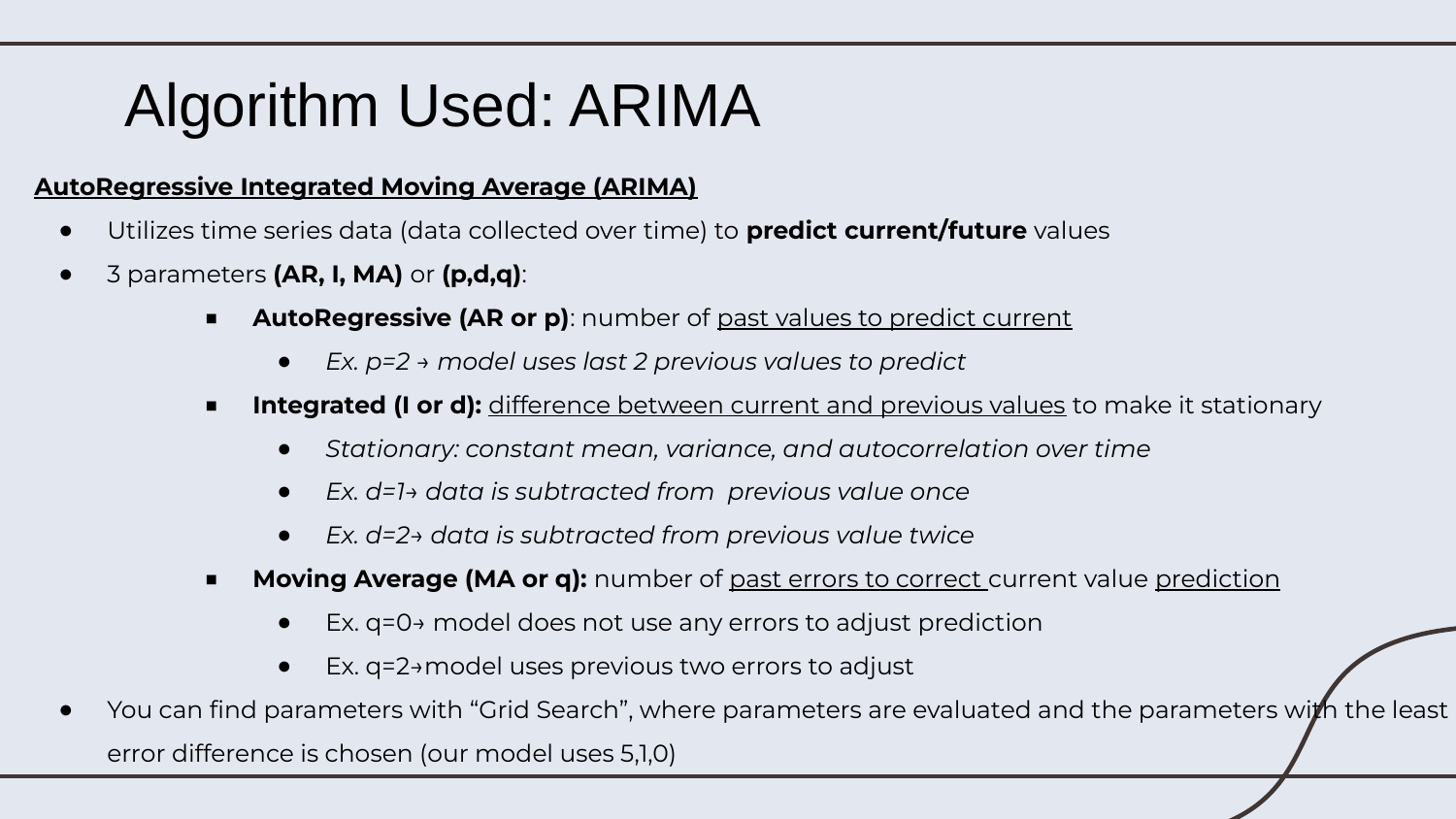

# Algorithm Used: ARIMA
AutoRegressive Integrated Moving Average (ARIMA)
Utilizes time series data (data collected over time) to predict current/future values
3 parameters (AR, I, MA) or (p,d,q):
AutoRegressive (AR or p): number of past values to predict current
Ex. p=2 → model uses last 2 previous values to predict
Integrated (I or d): difference between current and previous values to make it stationary
Stationary: constant mean, variance, and autocorrelation over time
Ex. d=1→ data is subtracted from  previous value once
Ex. d=2→ data is subtracted from previous value twice
Moving Average (MA or q): number of past errors to correct current value prediction
Ex. q=0→ model does not use any errors to adjust prediction
Ex. q=2→model uses previous two errors to adjust
You can find parameters with “Grid Search”, where parameters are evaluated and the parameters with the least error difference is chosen (our model uses 5,1,0)